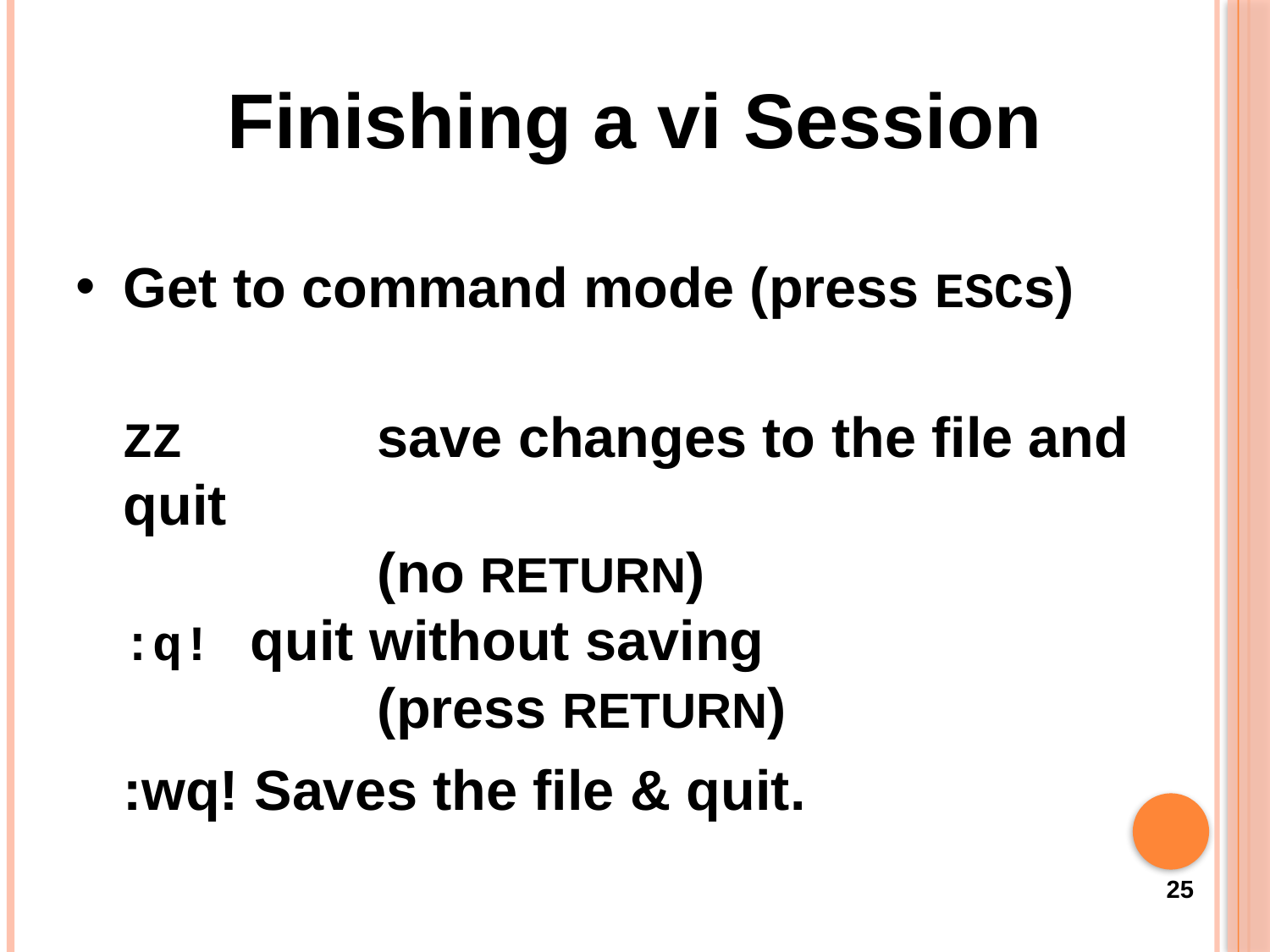

Finishing a vi Session
Get to command mode (press ESCs)
	ZZ		save changes to the file and quit
		(no RETURN)
:q!	quit without saving
		(press RETURN)
   :wq! Saves the file & quit.
25